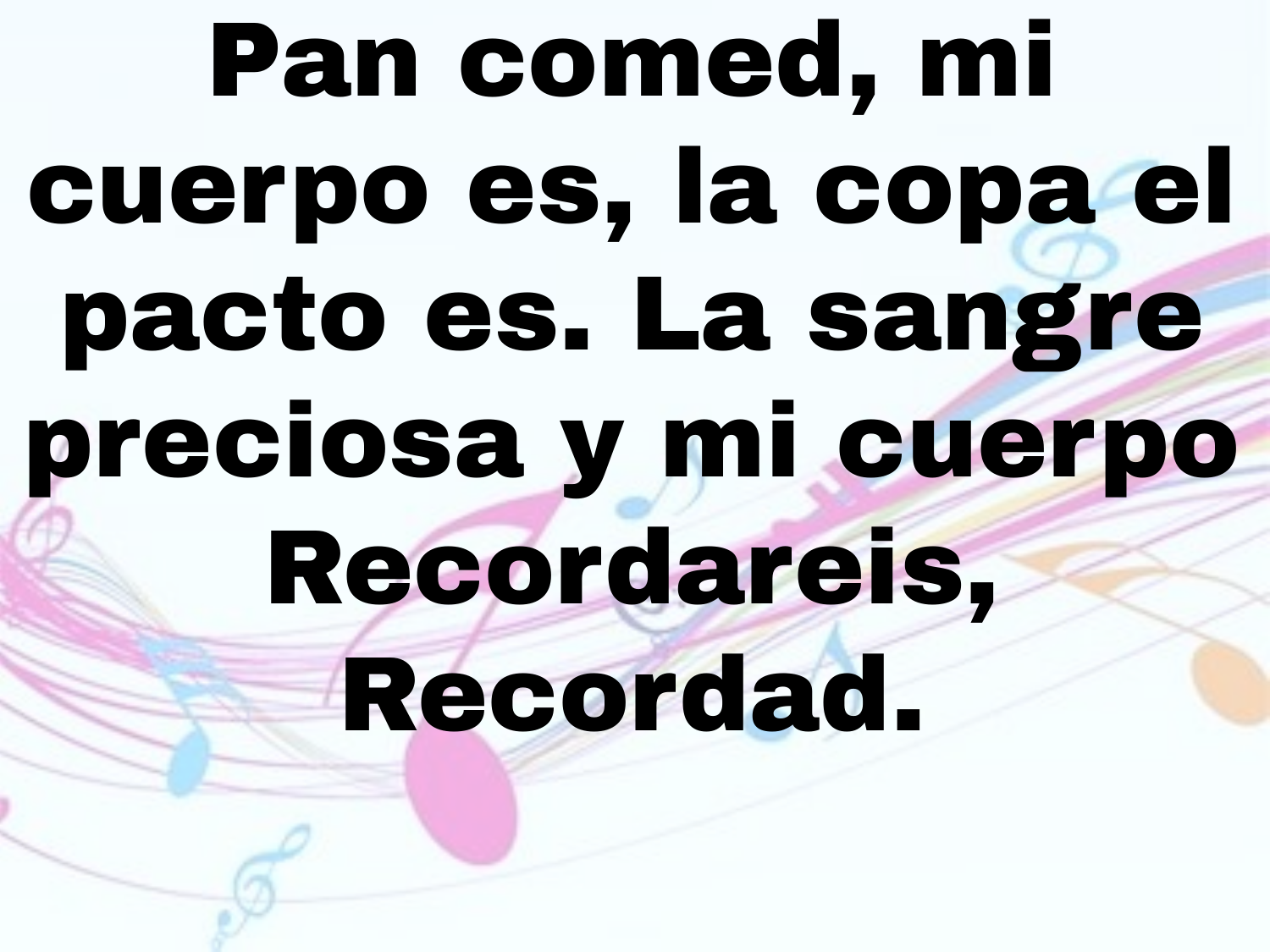

Pan comed, mi cuerpo es, la copa el pacto es. La sangre preciosa y mi cuerpo
Recordareis, Recordad.